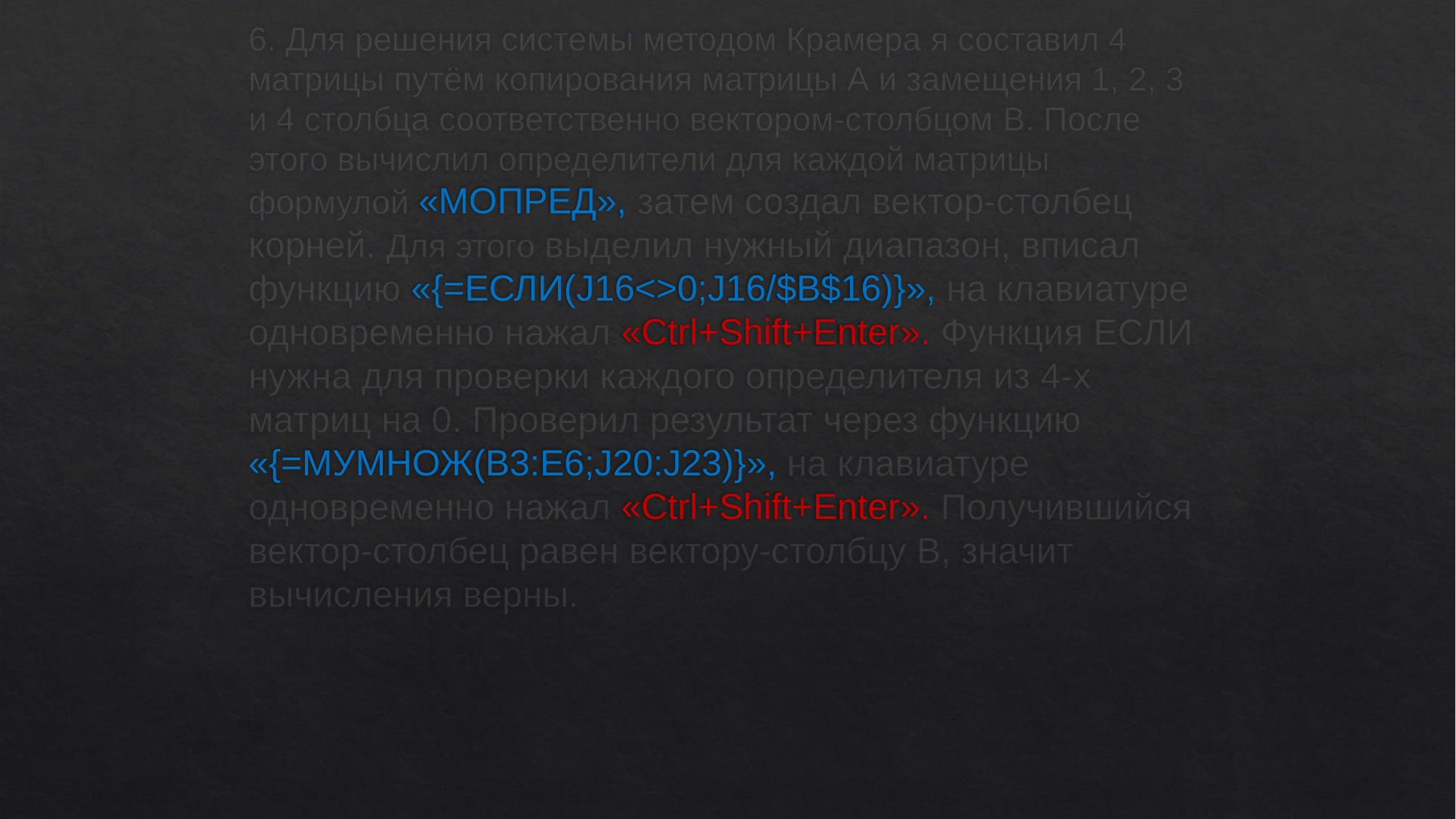

6. Для решения системы методом Крамера я составил 4 матрицы путём копирования матрицы А и замещения 1, 2, 3 и 4 столбца соответственно вектором-столбцом B. После этого вычислил определители для каждой матрицы формулой «МОПРЕД», затем создал вектор-столбец корней. Для этого выделил нужный диапазон, вписал функцию «{=ЕСЛИ(J16<>0;J16/$B$16)}», на клавиатуре одновременно нажал «Ctrl+Shift+Enter». Функция ЕСЛИ нужна для проверки каждого определителя из 4-х матриц на 0. Проверил результат через функцию «{=МУМНОЖ(B3:E6;J20:J23)}», на клавиатуре одновременно нажал «Ctrl+Shift+Enter». Получившийся вектор-столбец равен вектору-столбцу B, значит вычисления верны.